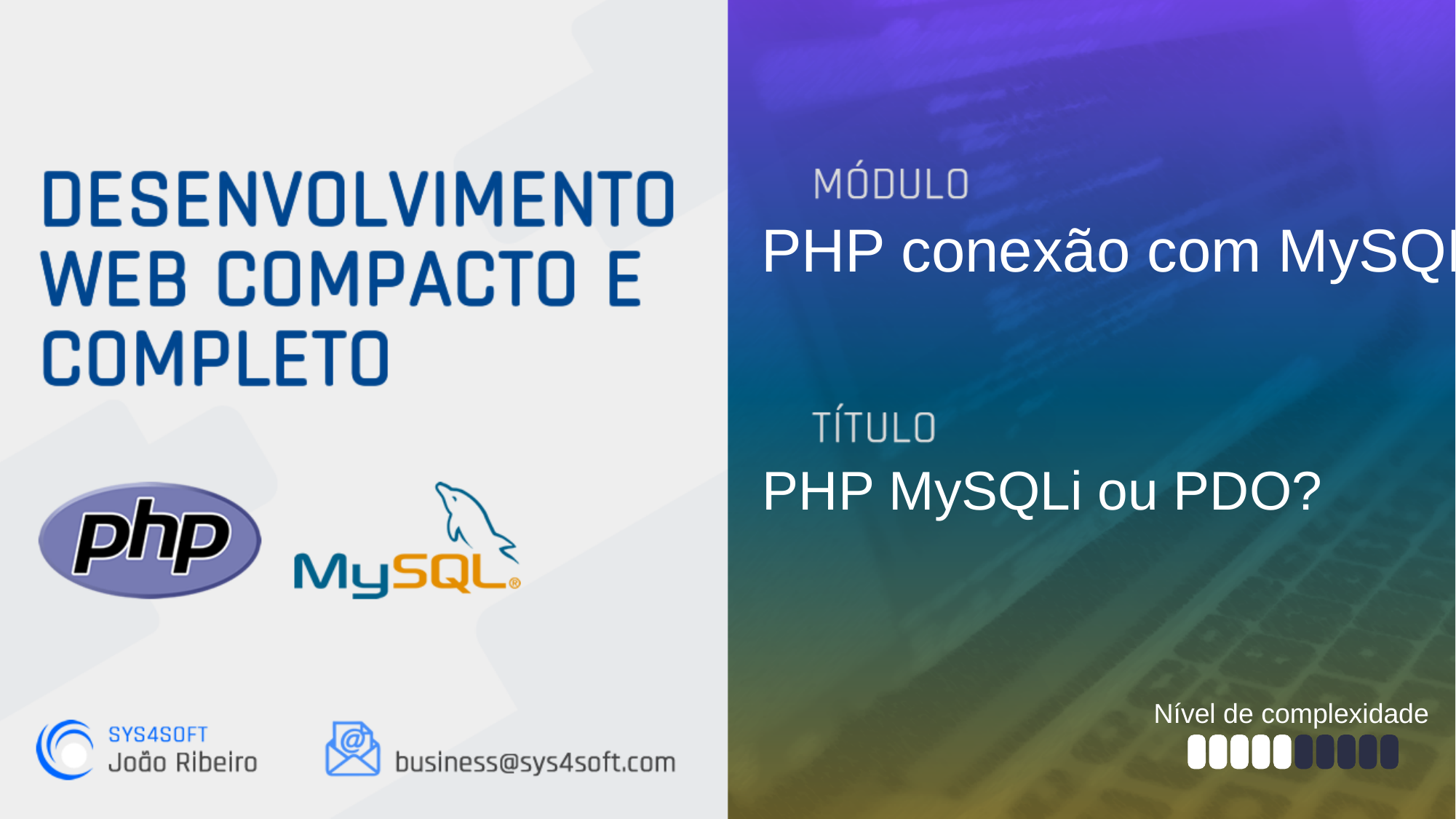

PHP conexão com MySQL
PHP MySQLi ou PDO?
Nível de complexidade